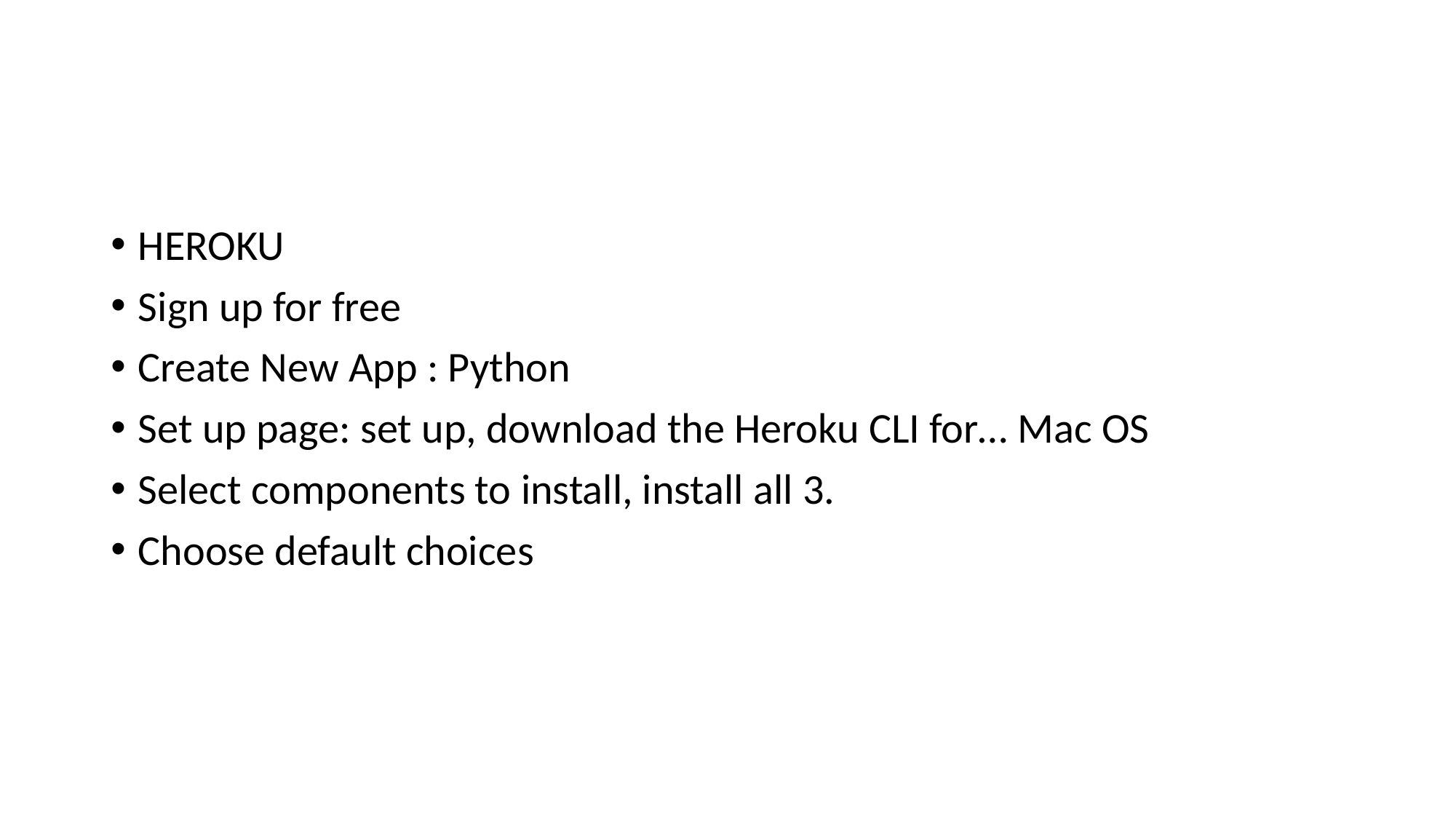

#
HEROKU
Sign up for free
Create New App : Python
Set up page: set up, download the Heroku CLI for… Mac OS
Select components to install, install all 3.
Choose default choices